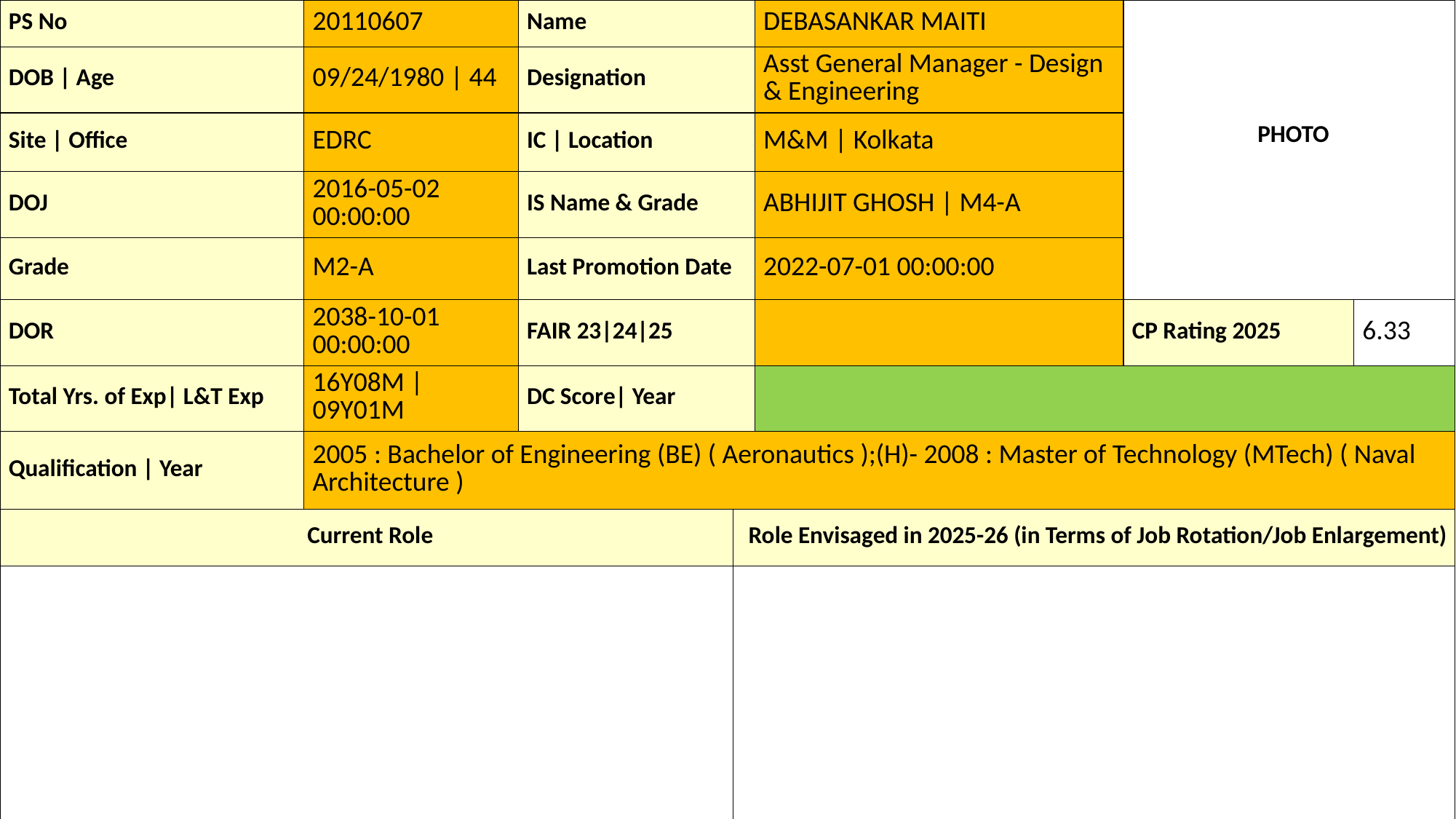

| PS No | 20110607 | Name |  | DEBASANKAR MAITI | PHOTO |  |
| --- | --- | --- | --- | --- | --- | --- |
| DOB | Age | 09/24/1980 | 44 | Designation |  | Asst General Manager - Design & Engineering |  |  |
| Site | Office | EDRC | IC | Location |  | M&M | Kolkata |  |  |
| DOJ | 2016-05-02 00:00:00 | IS Name & Grade |  | ABHIJIT GHOSH | M4-A |  |  |
| Grade | M2-A | Last Promotion Date |  | 2022-07-01 00:00:00 |  |  |
| DOR | 2038-10-01 00:00:00 | FAIR 23|24|25 |  |  | CP Rating 2025 | 6.33 |
| Total Yrs. of Exp| L&T Exp | 16Y08M | 09Y01M | DC Score| Year |  |  |  |  |
| Qualification | Year | 2005 : Bachelor of Engineering (BE) ( Aeronautics );(H)- 2008 : Master of Technology (MTech) ( Naval Architecture ) |  |  |  |  |  |
| Current Role |  |  | Role Envisaged in 2025-26 (in Terms of Job Rotation/Job Enlargement) |  |  |  |
|  |  |  |  |  |  |  |